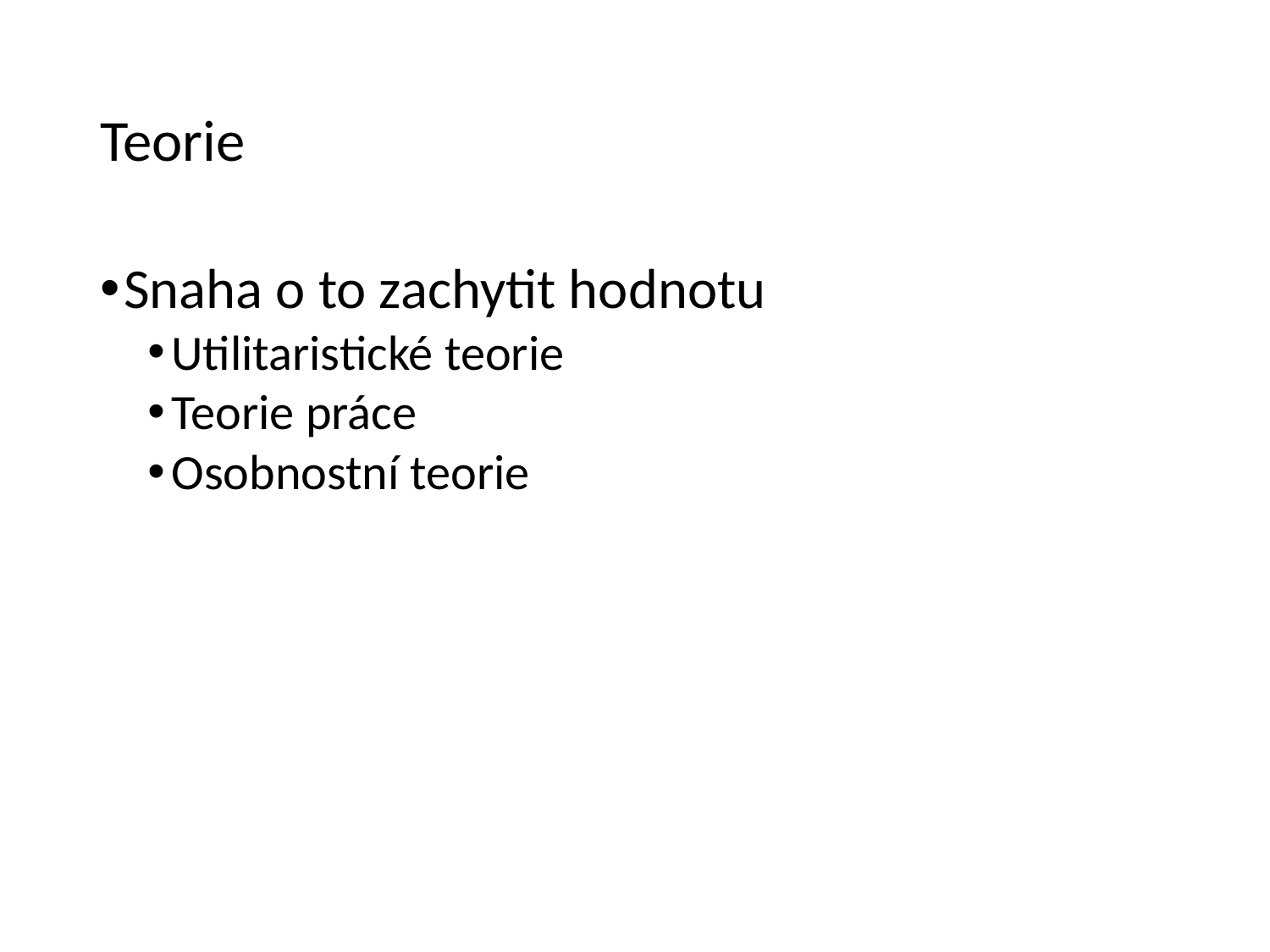

# Teorie
Snaha o to zachytit hodnotu
Utilitaristické teorie
Teorie práce
Osobnostní teorie